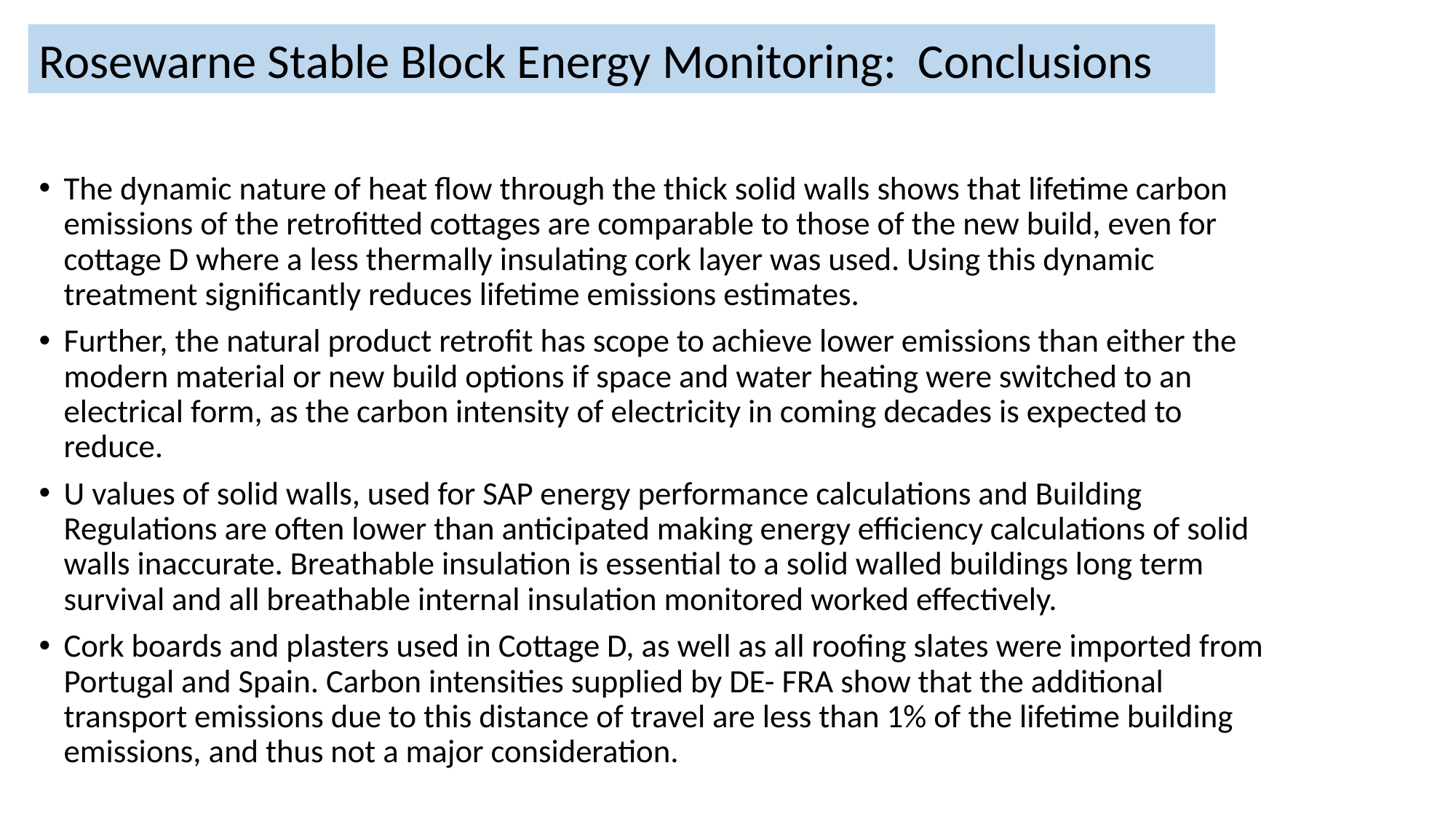

Rosewarne Stable Block Energy Monitoring:  Conclusions
The dynamic nature of heat flow through the thick solid walls shows that lifetime carbon emissions of the retrofitted cottages are comparable to those of the new build, even for cottage D where a less thermally insulating cork layer was used. Using this dynamic treatment significantly reduces lifetime emissions estimates.
Further, the natural product retrofit has scope to achieve lower emissions than either the modern material or new build options if space and water heating were switched to an electrical form, as the carbon intensity of electricity in coming decades is expected to reduce.
U values of solid walls, used for SAP energy performance calculations and Building Regulations are often lower than anticipated making energy efficiency calculations of solid walls inaccurate. Breathable insulation is essential to a solid walled buildings long term survival and all breathable internal insulation monitored worked effectively.
Cork boards and plasters used in Cottage D, as well as all roofing slates were imported from Portugal and Spain. Carbon intensities supplied by DE- FRA show that the additional transport emissions due to this distance of travel are less than 1% of the lifetime building emissions, and thus not a major consideration.